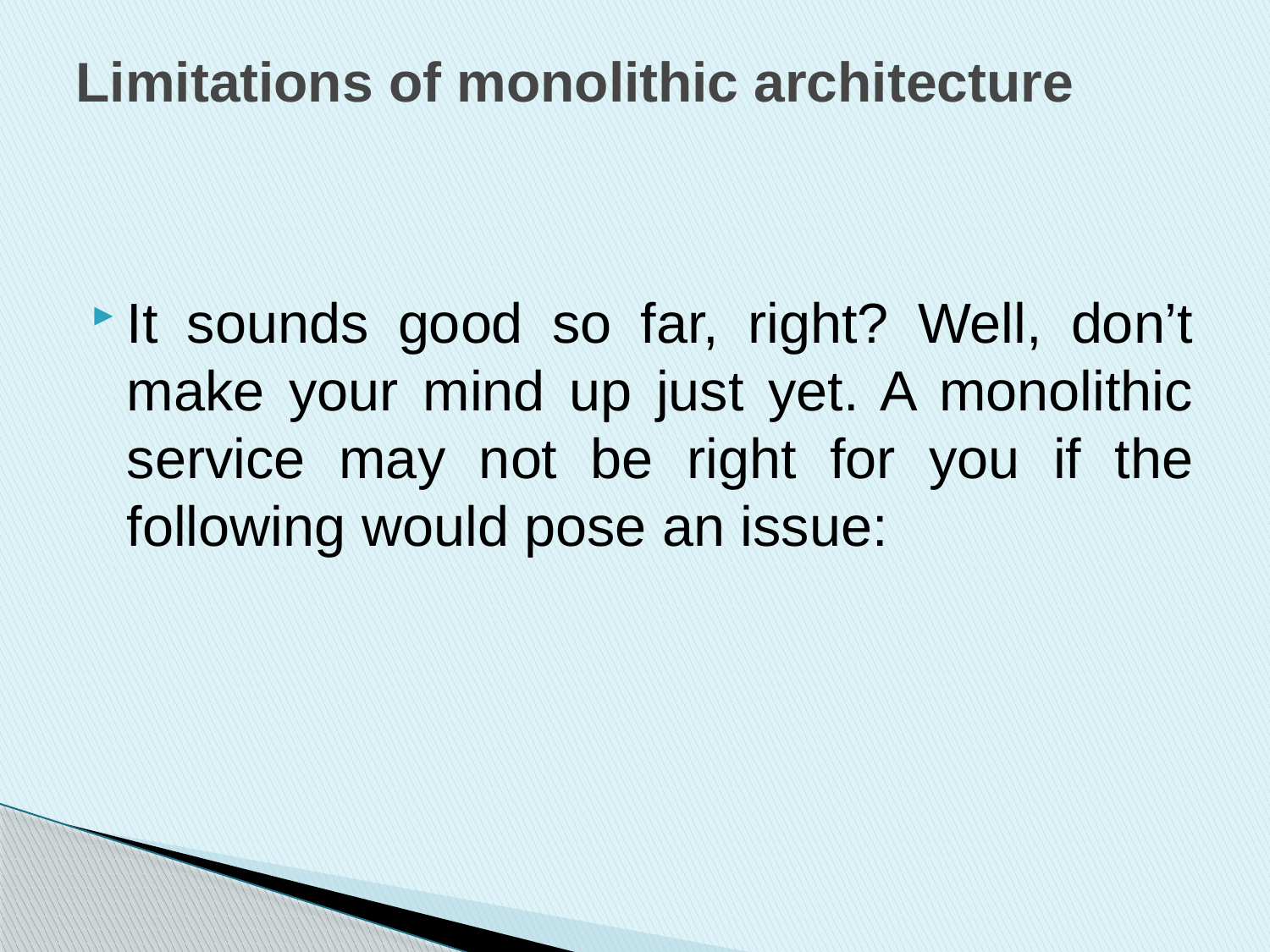

# Limitations of monolithic architecture

It sounds good so far, right? Well, don’t make your mind up just yet. A monolithic service may not be right for you if the following would pose an issue: